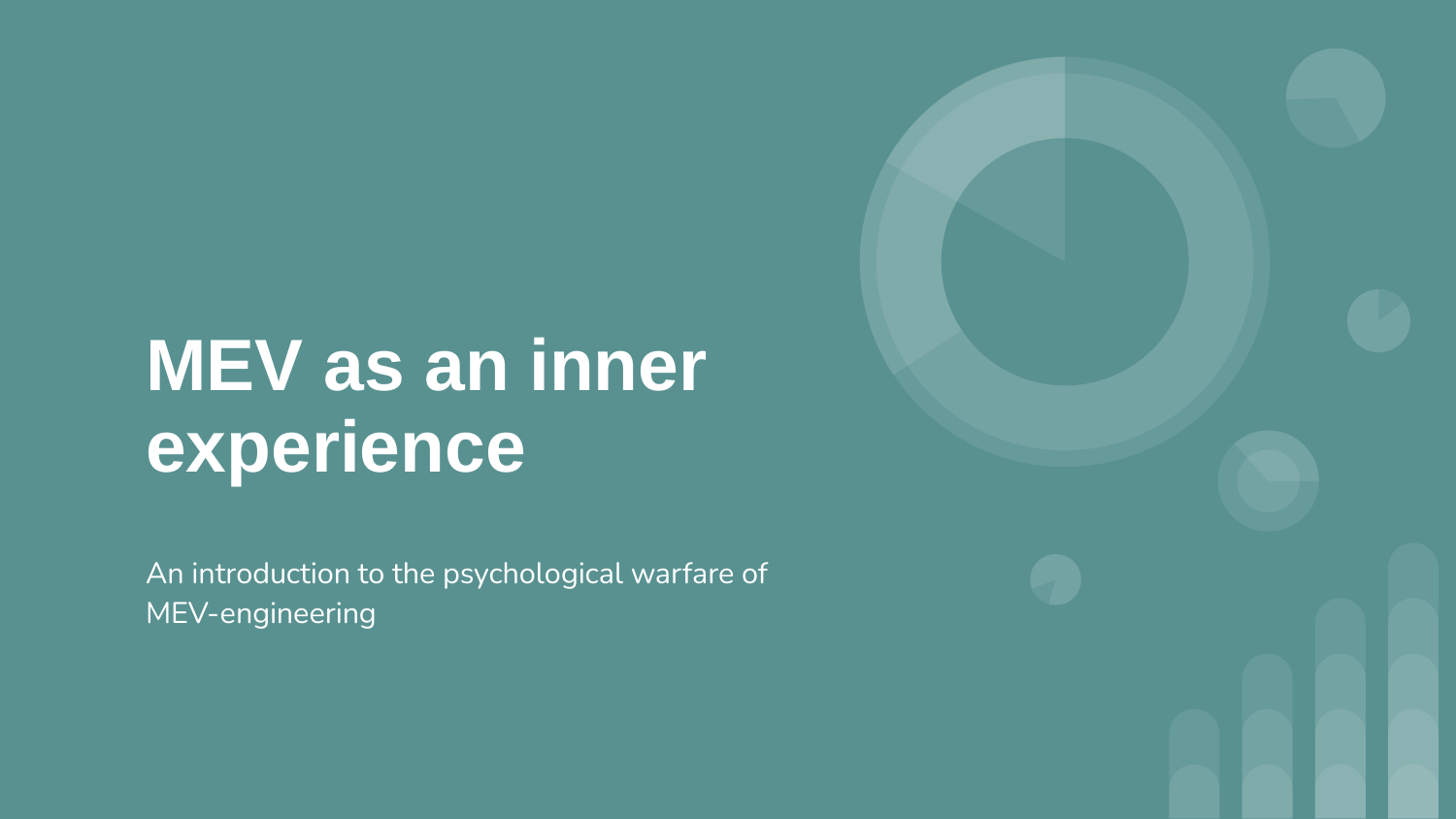

# MEV as an inner experience
An introduction to the psychological warfare of MEV-engineering